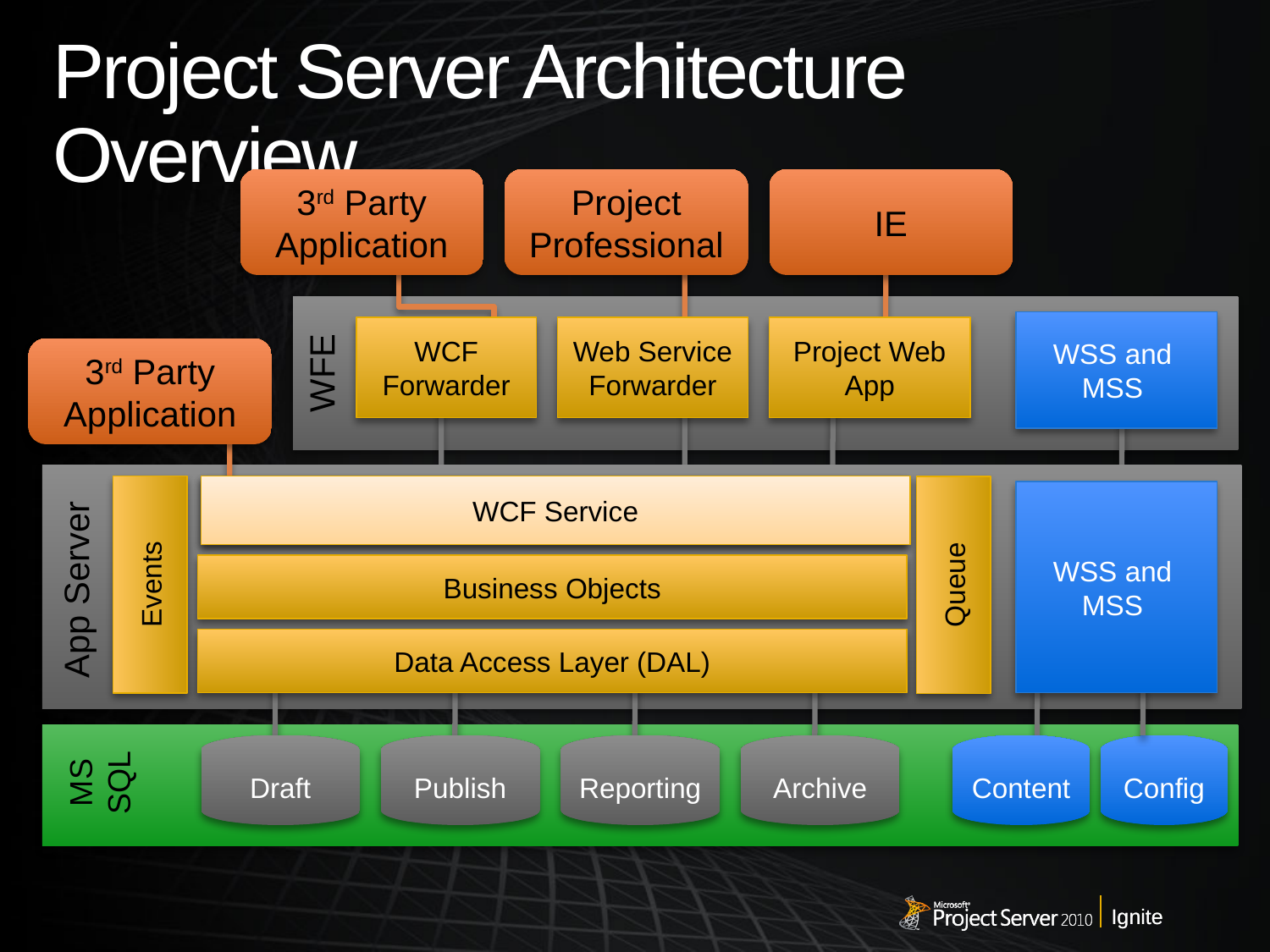

# Project Server Architecture Overview
3rd Party Application
Project Professional
IE

WSS and
MSS
WCF Forwarder
Web Service
Forwarder
Project Web App
3rd Party Application
WFE

App Server
Web Services
WCF Service
WSS and
MSS
Events
Queue
Business Objects
Data Access Layer (DAL)

Draft
Publish
Reporting
Archive
Content
Config
MS SQL